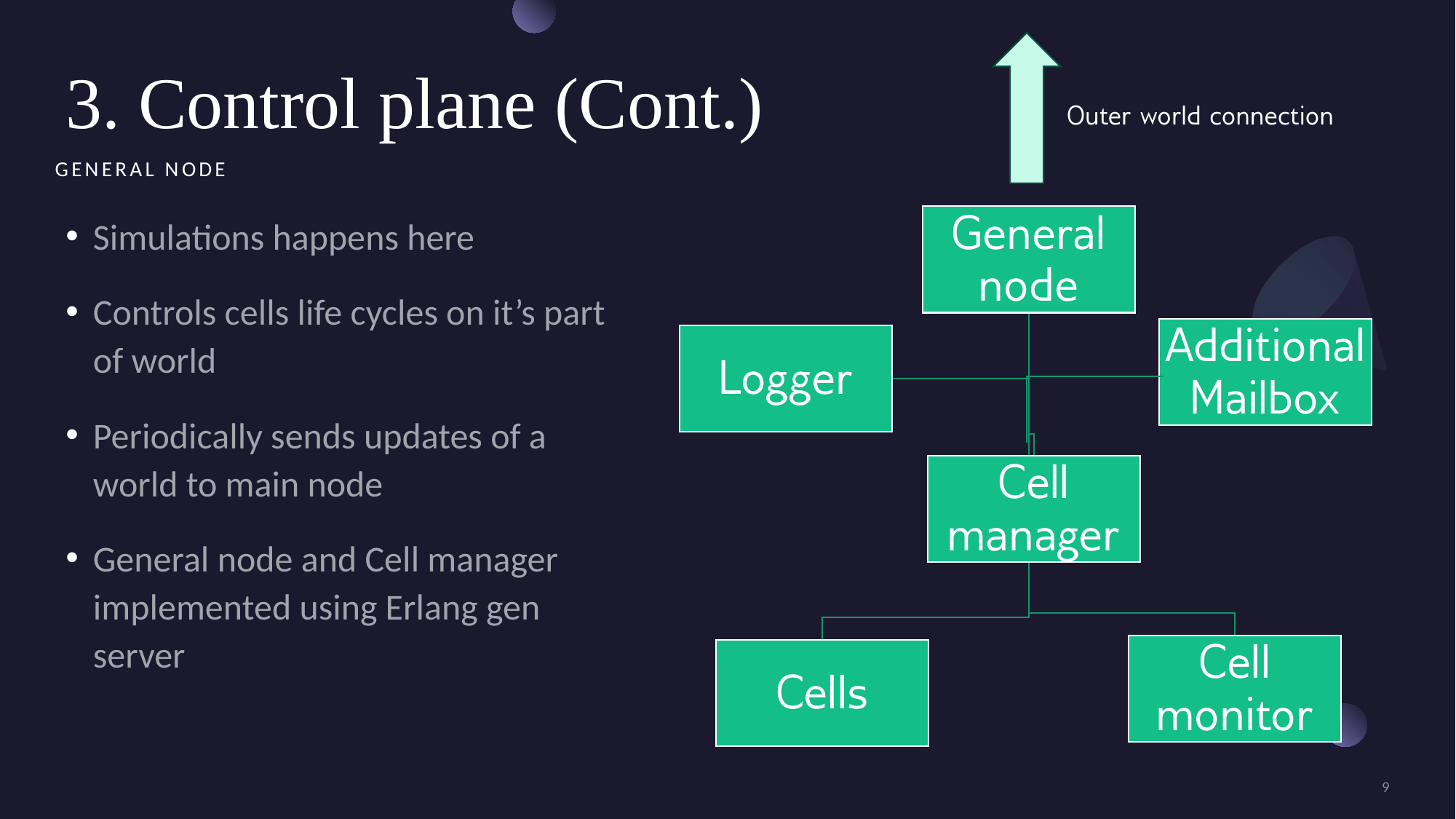

# 3. Control plane (Cont.)
Outer world connection
General node
General node
Cells
Cell manager
Cell monitor
Logger
Additional Mailbox
Simulations happens here
Controls cells life cycles on it’s part of world
Periodically sends updates of a world to main node
General node and Cell manager implemented using Erlang gen server

9